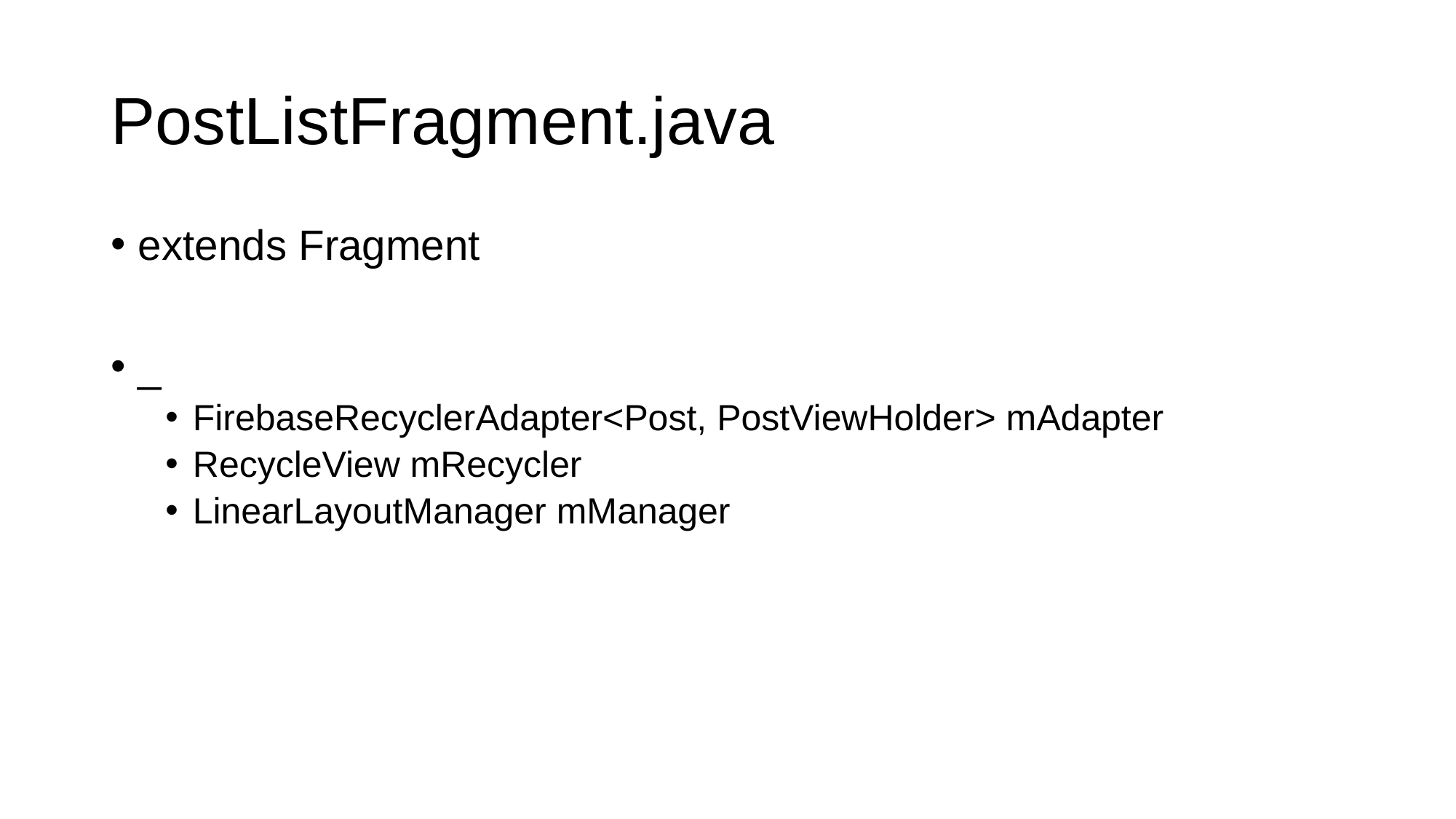

# PostListFragment.java
extends Fragment

_
FirebaseRecyclerAdapter<Post, PostViewHolder> mAdapter
RecycleView mRecycler
LinearLayoutManager mManager